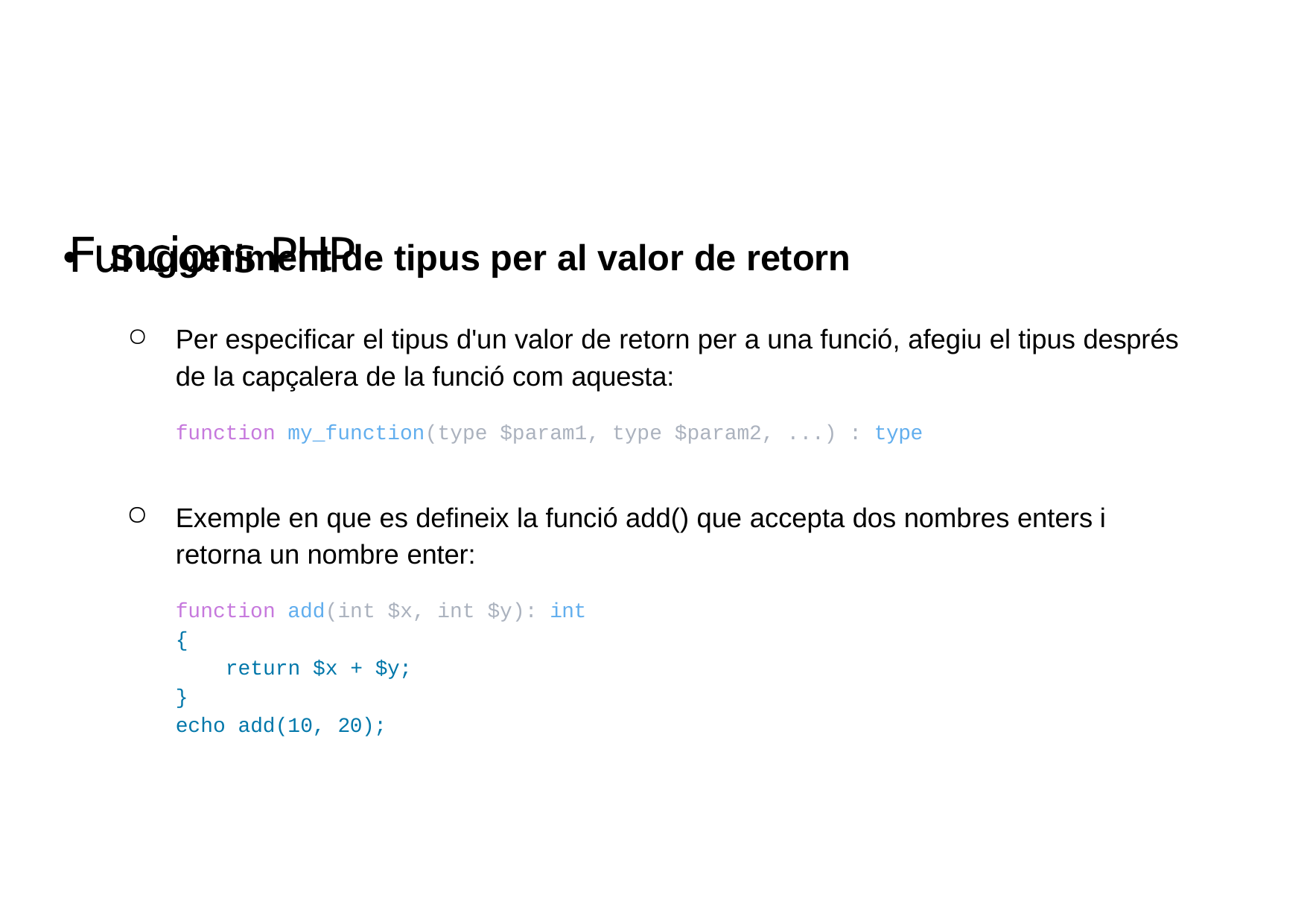

# Funcions PHP
Suggeriment de tipus per al valor de retorn
Per especificar el tipus d'un valor de retorn per a una funció, afegiu el tipus després de la capçalera de la funció com aquesta:
function my_function(type $param1, type $param2, ...) : type

Exemple en que es defineix la funció add() que accepta dos nombres enters i retorna un nombre enter:
function add(int $x, int $y): int
{
return $x + $y;
}
echo add(10, 20);